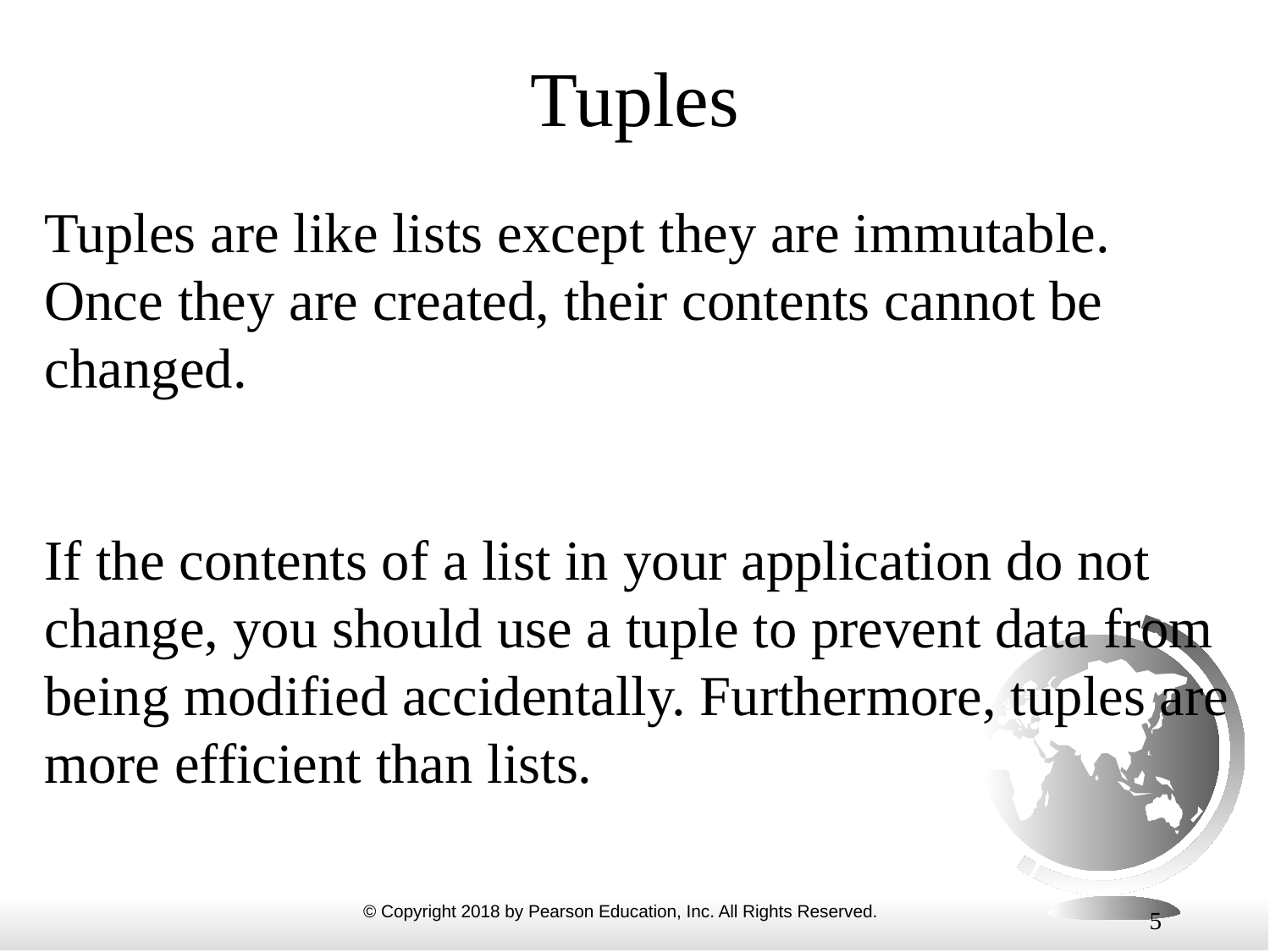

# Tuples
Tuples are like lists except they are immutable. Once they are created, their contents cannot be changed.

If the contents of a list in your application do not change, you should use a tuple to prevent data from being modified accidentally. Furthermore, tuples are more efficient than lists.

5